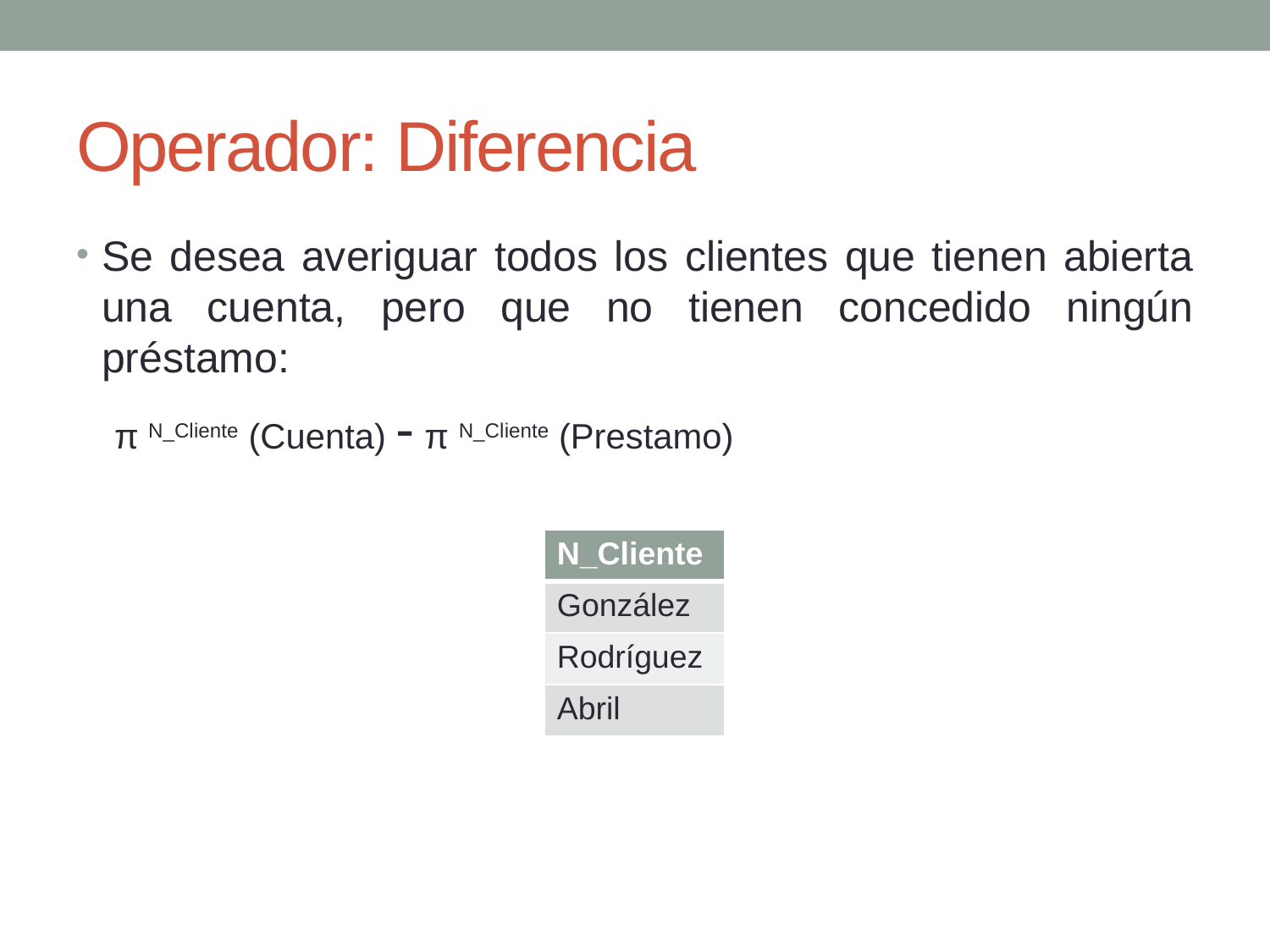

# Operador: Diferencia
Se desea averiguar todos los clientes que tienen abierta una cuenta, pero que no tienen concedido ningún préstamo:
π N_Cliente (Cuenta) - π N_Cliente (Prestamo)

| N\_Cliente |
| --- |
| González |
| Rodríguez |
| Abril |